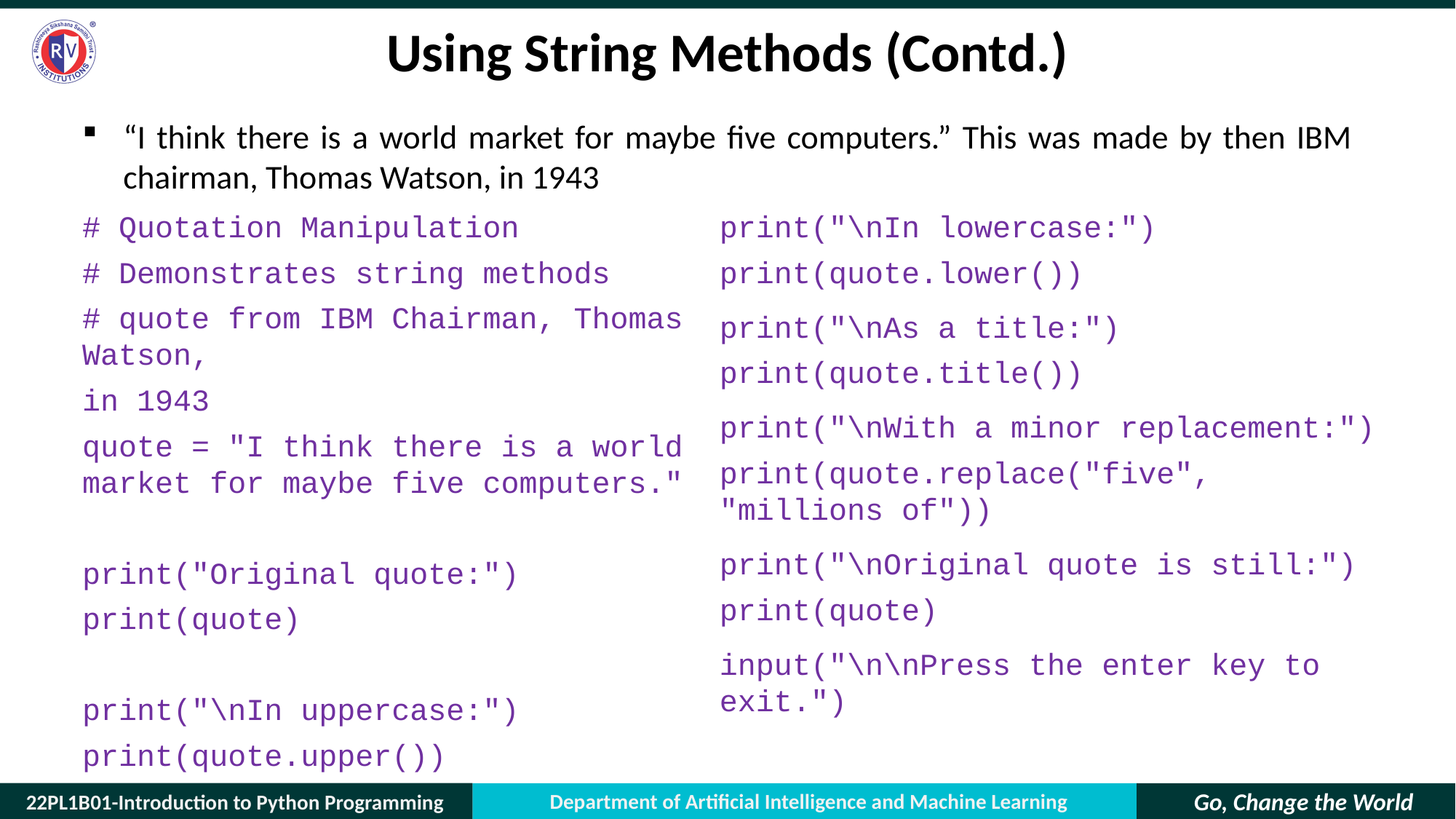

# Using String Methods (Contd.)
“I think there is a world market for maybe five computers.” This was made by then IBM chairman, Thomas Watson, in 1943
# Quotation Manipulation
# Demonstrates string methods
# quote from IBM Chairman, Thomas Watson,
in 1943
quote = "I think there is a world market for maybe five computers."

print("Original quote:")
print(quote)

print("\nIn uppercase:")
print(quote.upper())
print("\nIn lowercase:")
print(quote.lower())
print("\nAs a title:")
print(quote.title())
print("\nWith a minor replacement:")
print(quote.replace("five", "millions of"))
print("\nOriginal quote is still:")
print(quote)
input("\n\nPress the enter key to exit.")